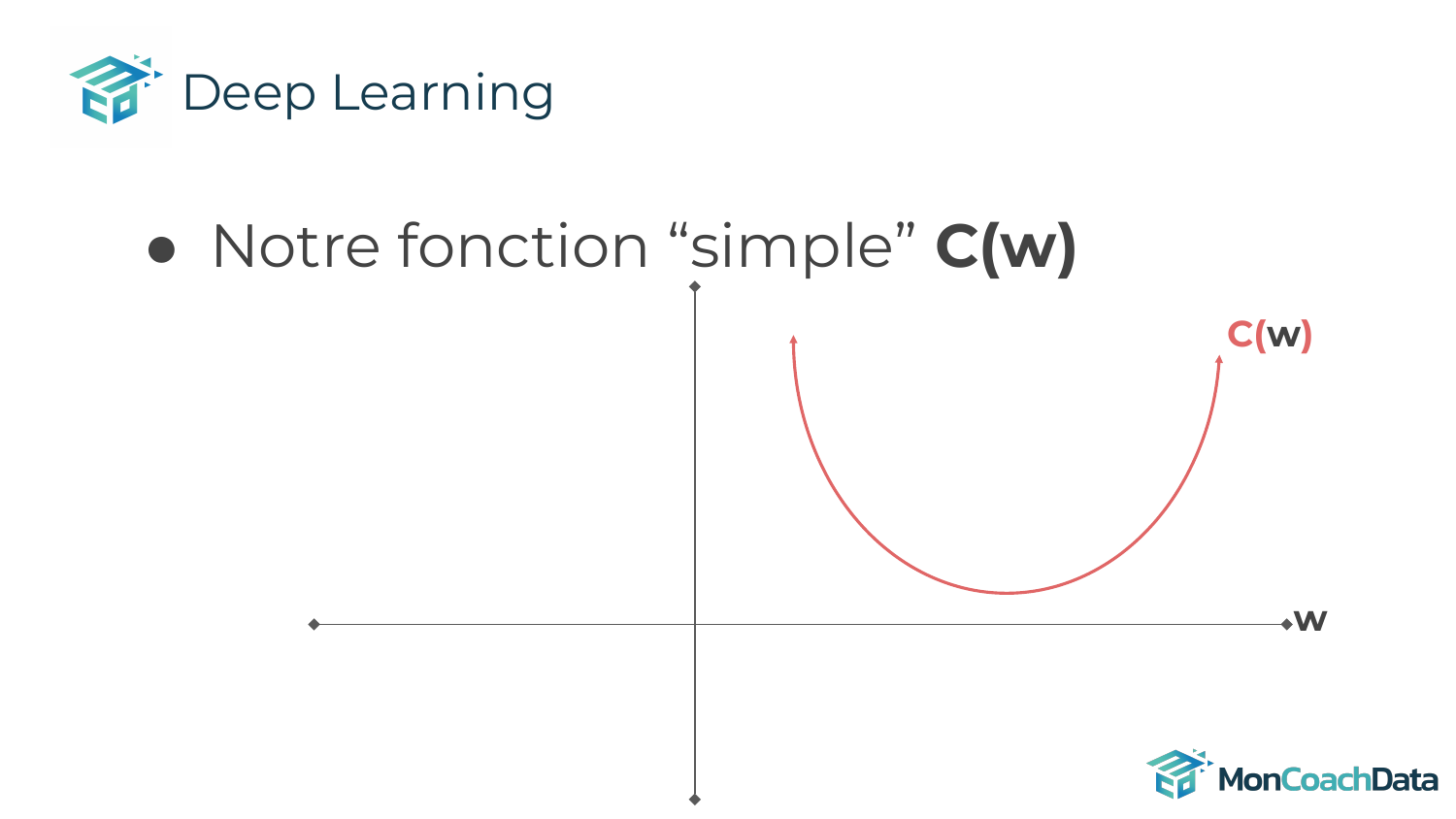

# Deep Learning

Notre fonction “simple” C(w)
C(w)
w